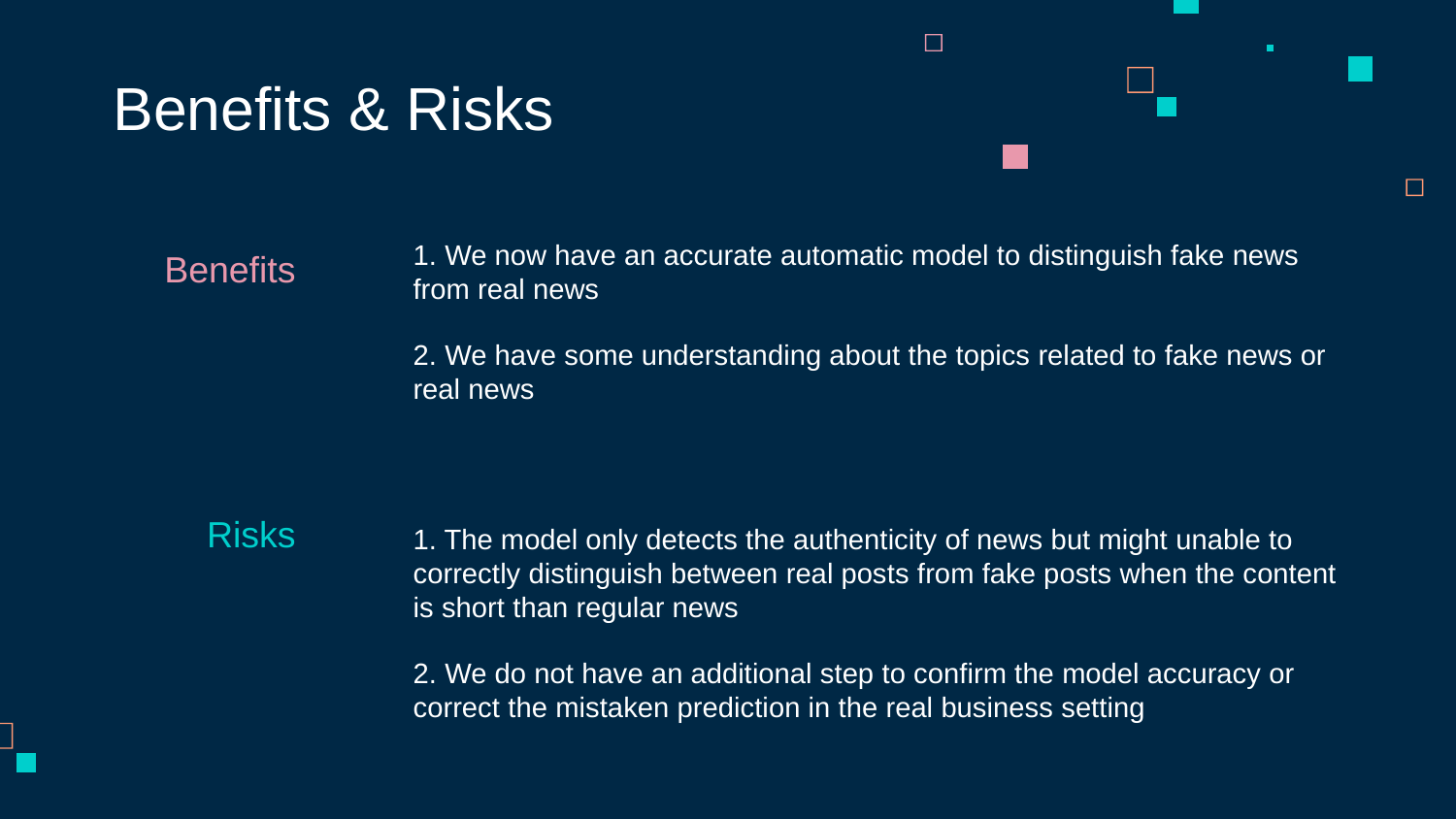

# Benefits & Risks
1. We now have an accurate automatic model to distinguish fake news from real news
2. We have some understanding about the topics related to fake news or real news
Benefits
Risks
1. The model only detects the authenticity of news but might unable to correctly distinguish between real posts from fake posts when the content is short than regular news
2. We do not have an additional step to confirm the model accuracy or correct the mistaken prediction in the real business setting